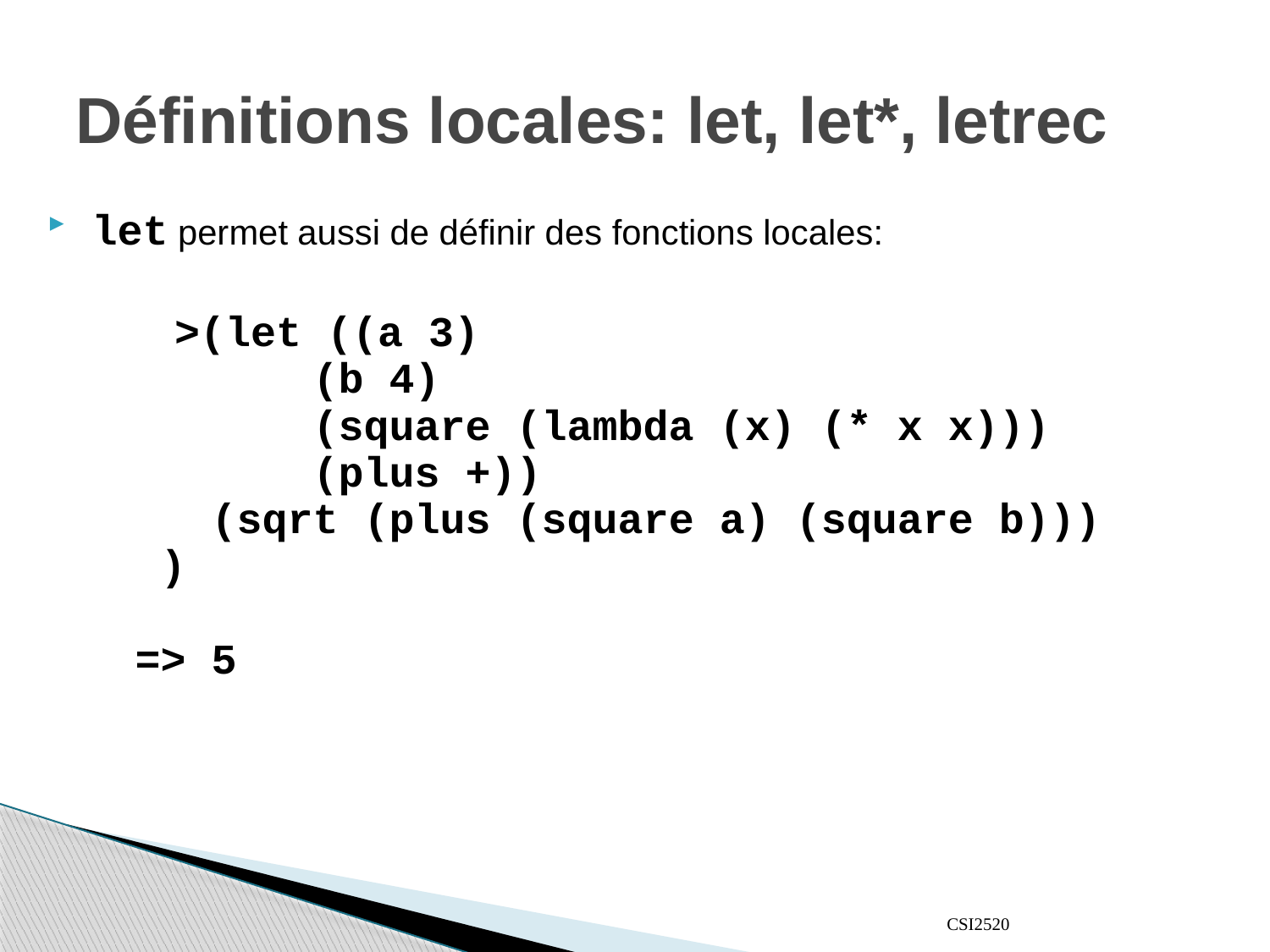

# Définitions locales: let, let*, letrec
 let permet aussi de définir des fonctions locales:

	>(let ((a 3)
       (b 4)
       (square (lambda (x) (* x x)))
       (plus +))
   (sqrt (plus (square a) (square b)))
 )

=> 5

CSI2520